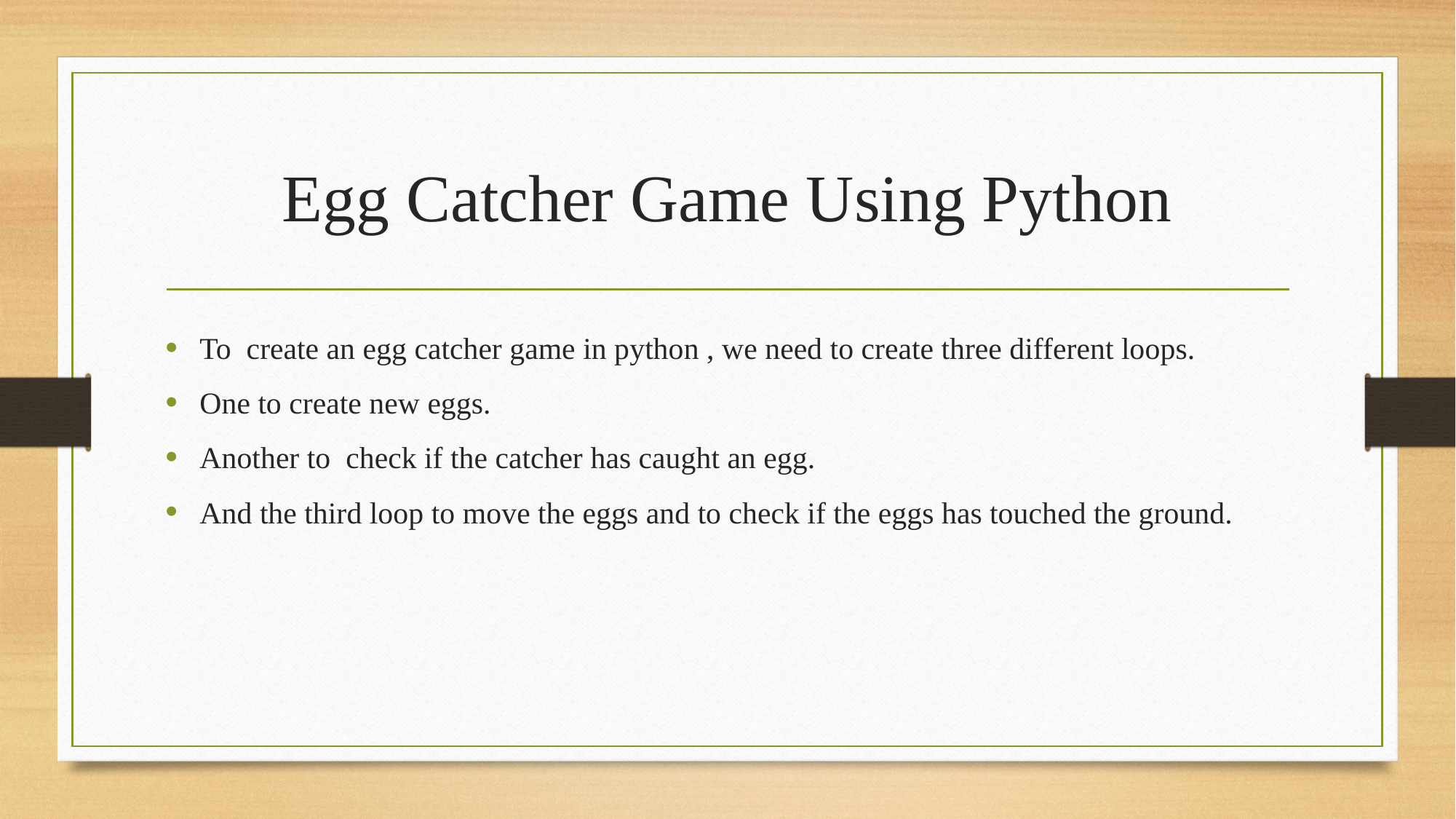

# Egg Catcher Game Using Python
To  create an egg catcher game in python , we need to create three different loops.
One to create new eggs.
Another to  check if the catcher has caught an egg.
And the third loop to move the eggs and to check if the eggs has touched the ground.